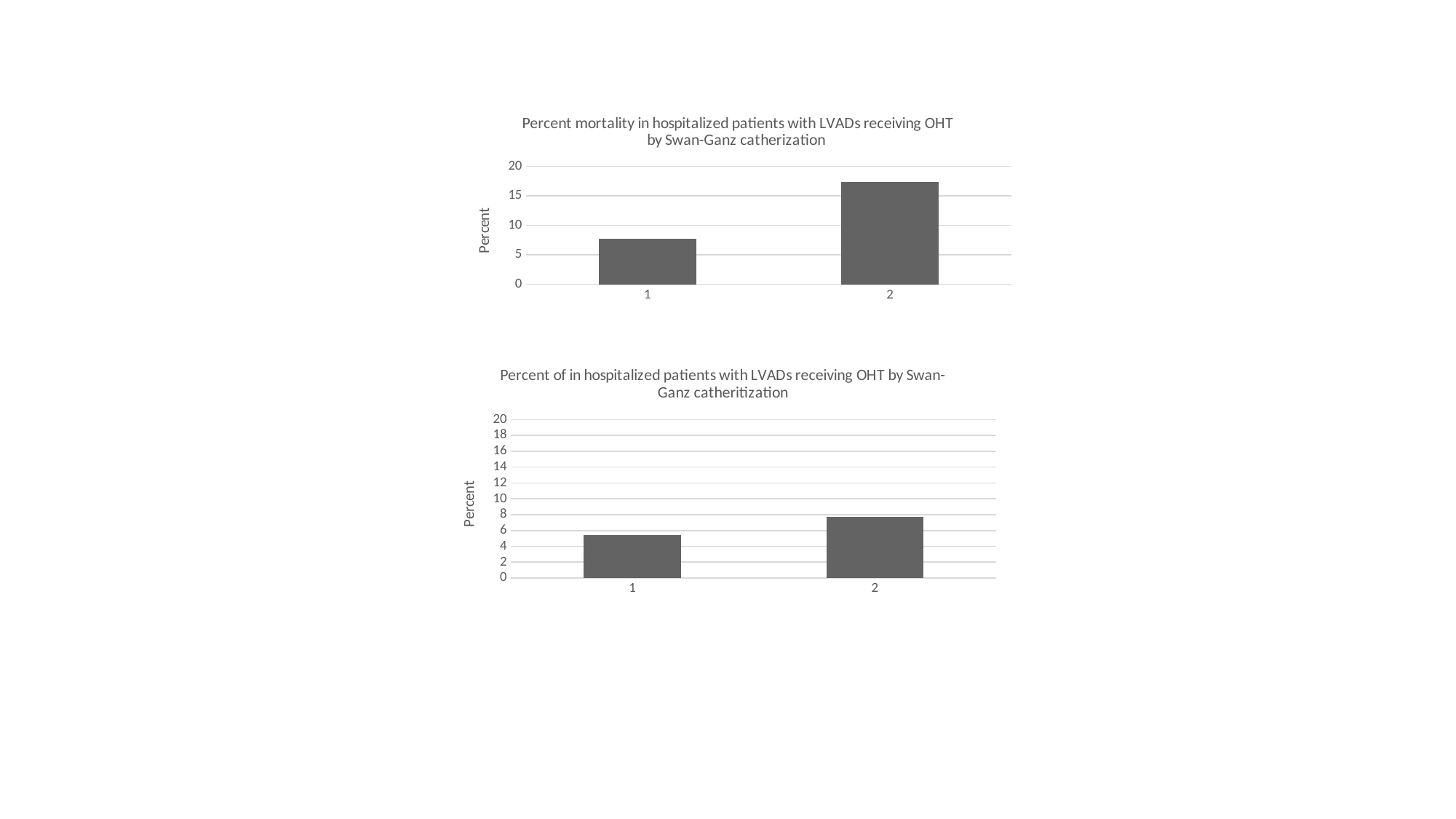

### Chart: Percent mortality in hospitalized patients with LVADs receiving OHT by Swan-Ganz catherization

| Category |  |
|---|---|

### Chart: Percent of in hospitalized patients with LVADs receiving OHT by Swan-Ganz catheritization

| Category |  |
|---|---|